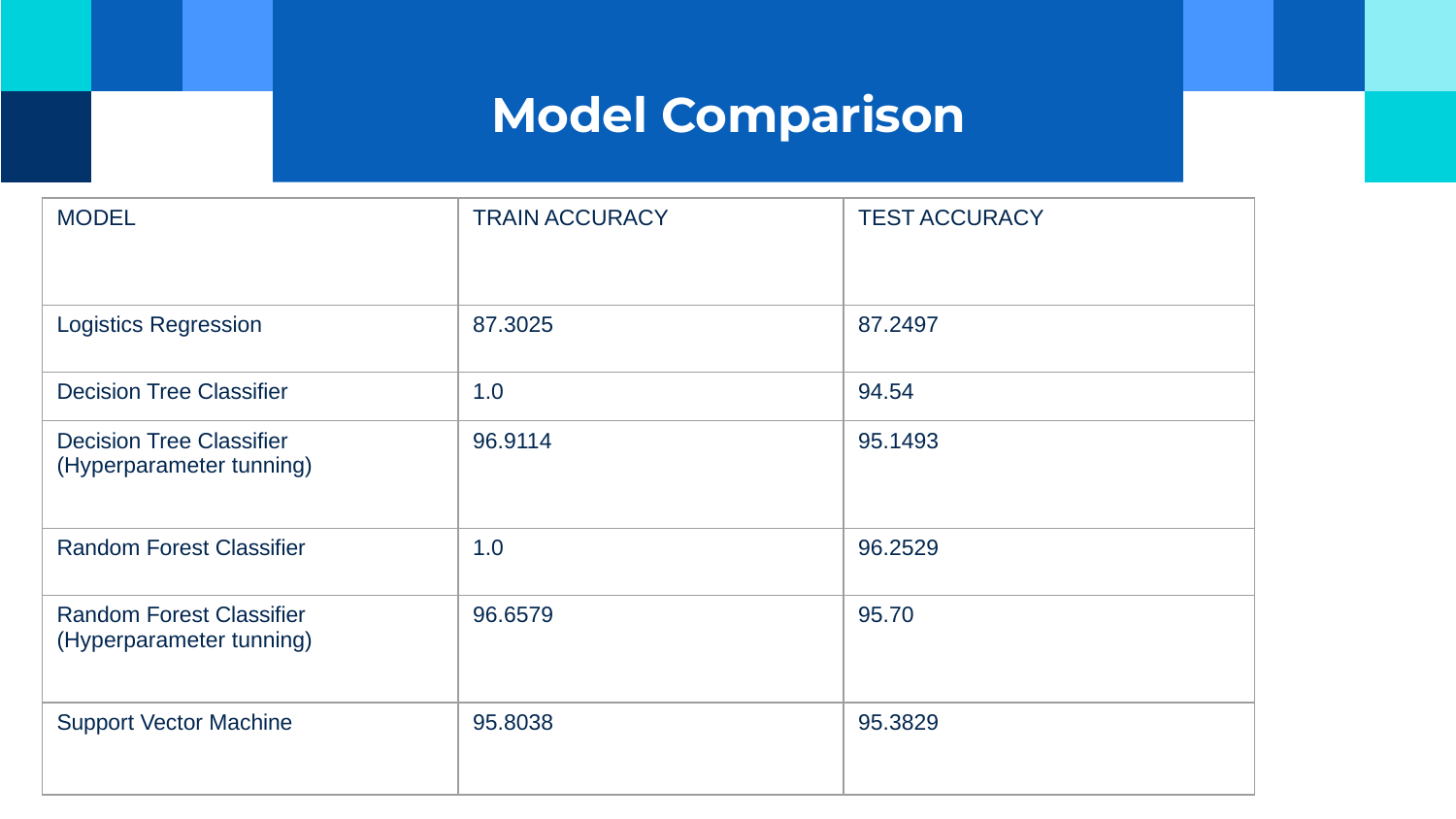

# Model Comparison
| MODEL | TRAIN ACCURACY | TEST ACCURACY |
| --- | --- | --- |
| Logistics Regression | 87.3025 | 87.2497 |
| Decision Tree Classifier | 1.0 | 94.54 |
| Decision Tree Classifier (Hyperparameter tunning) | 96.9114 | 95.1493 |
| Random Forest Classifier | 1.0 | 96.2529 |
| Random Forest Classifier (Hyperparameter tunning) | 96.6579 | 95.70 |
| Support Vector Machine | 95.8038 | 95.3829 |